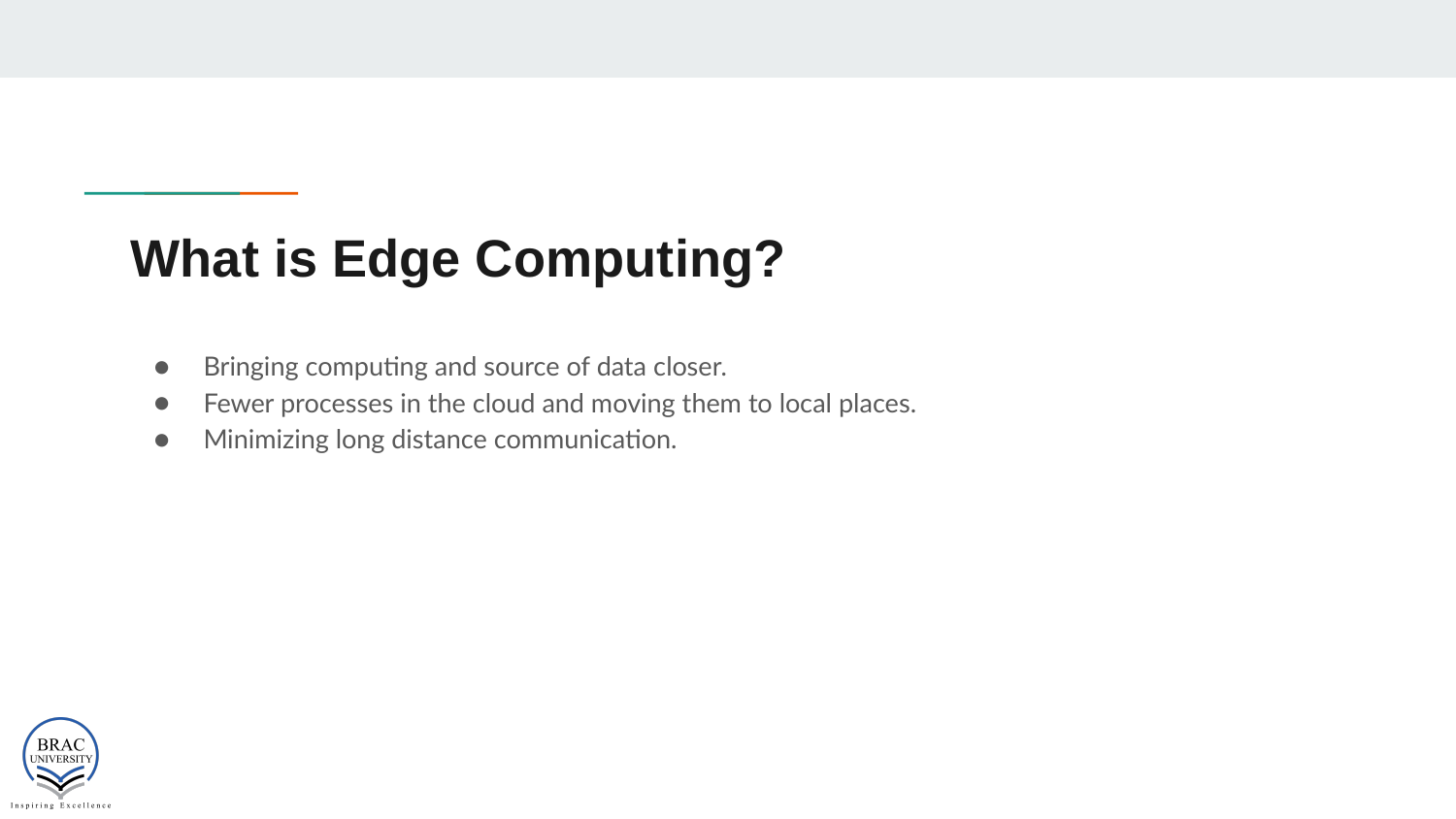

# What is Edge Computing?
Bringing computing and source of data closer.
Fewer processes in the cloud and moving them to local places.
Minimizing long distance communication.